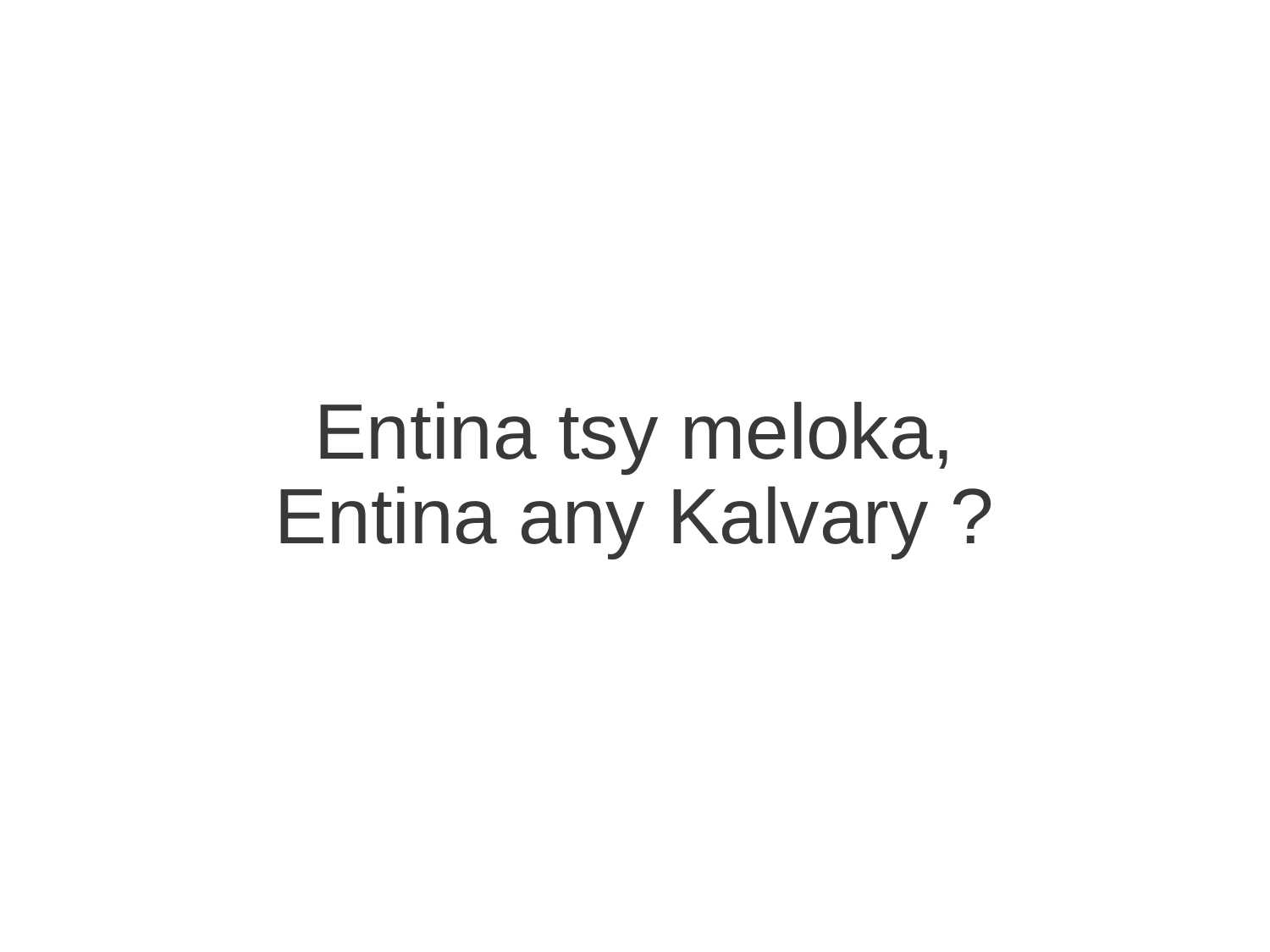

Entina tsy meloka,
Entina any Kalvary ?